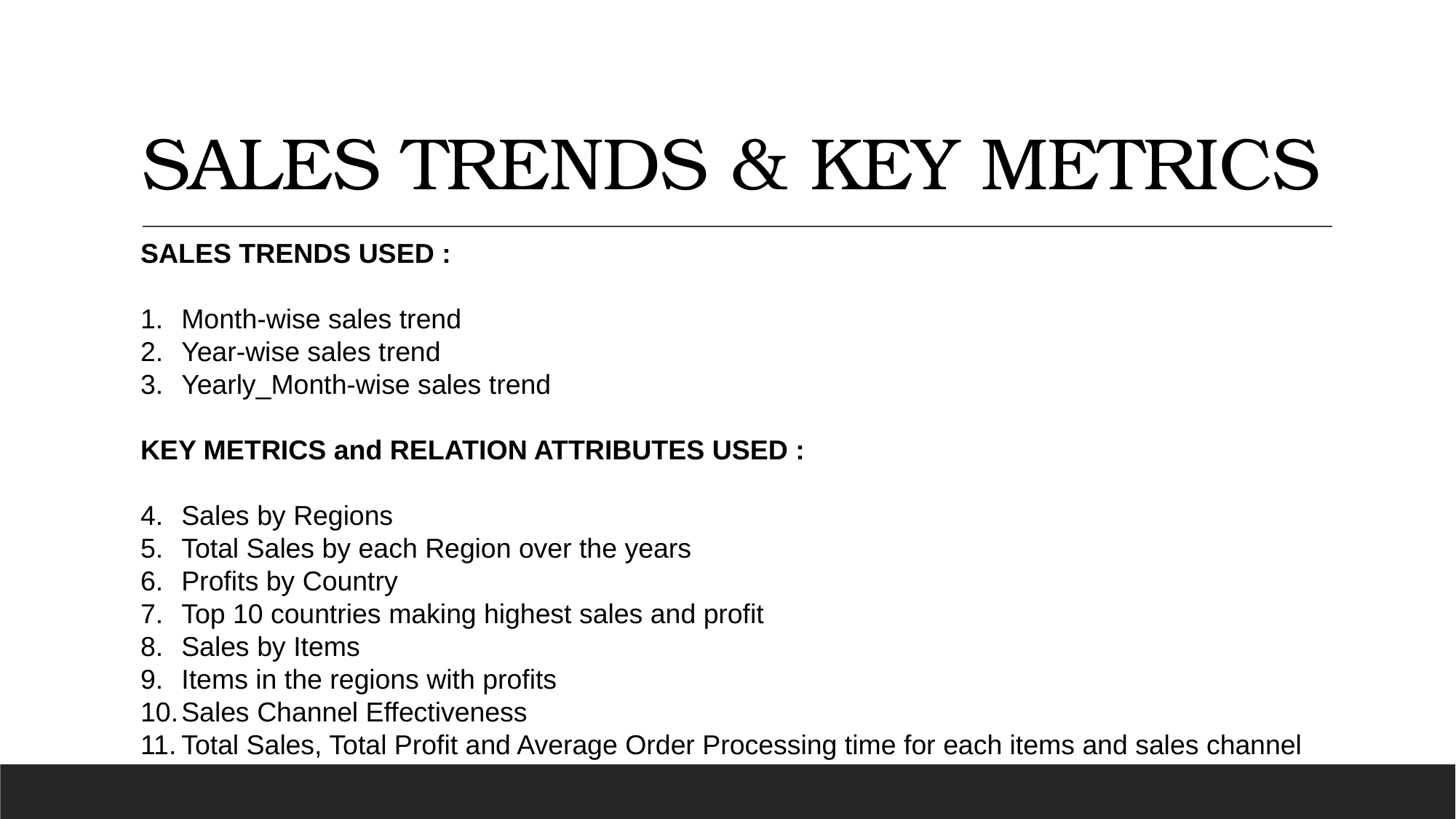

# SALES TRENDS & KEY METRICS
SALES TRENDS USED :

Month-wise sales trend
Year-wise sales trend
Yearly_Month-wise sales trend

KEY METRICS and RELATION ATTRIBUTES USED :

Sales by Regions
Total Sales by each Region over the years
Profits by Country
Top 10 countries making highest sales and profit
Sales by Items
Items in the regions with profits
Sales Channel Effectiveness
Total Sales, Total Profit and Average Order Processing time for each items and sales channel